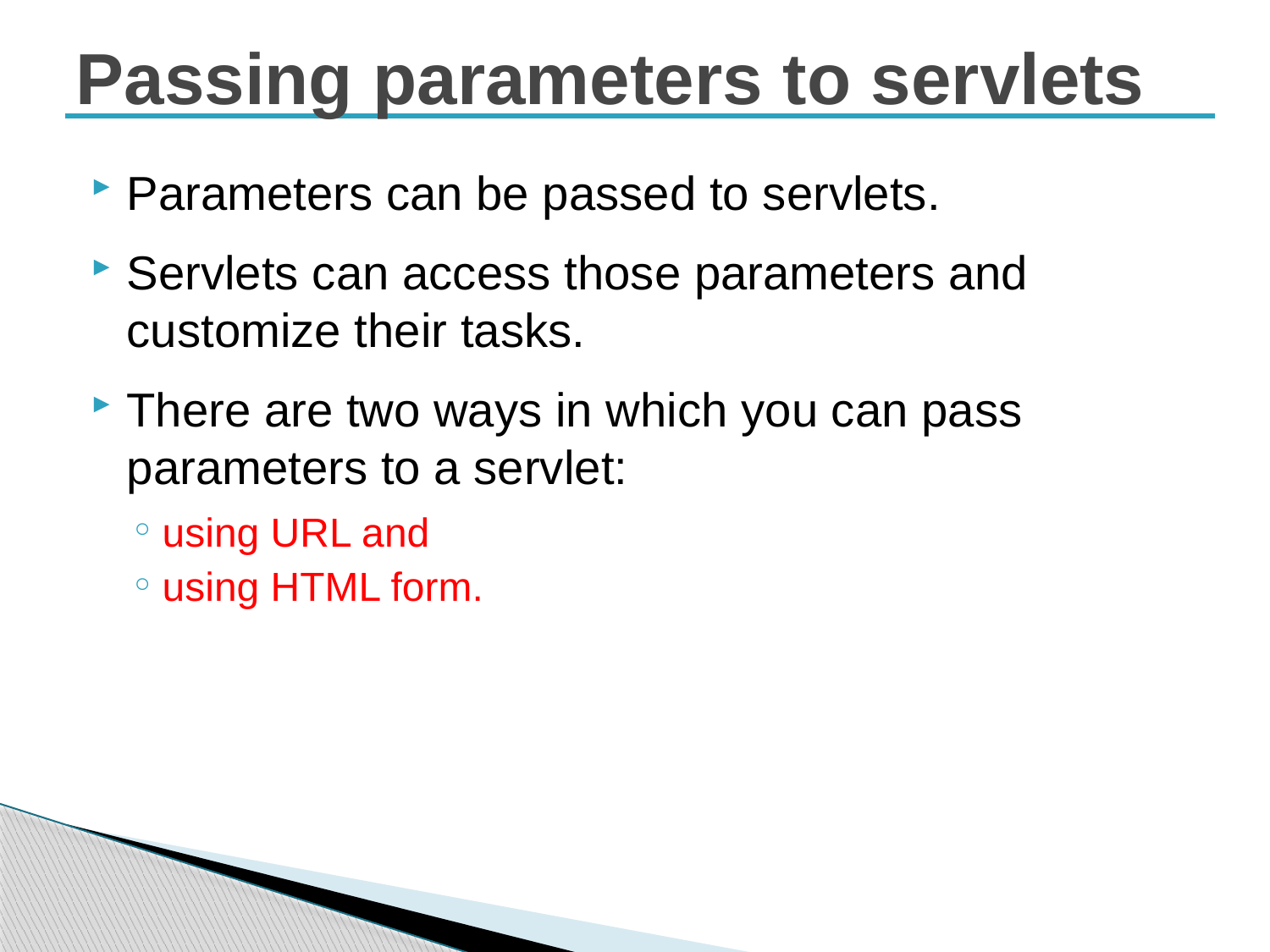

# Passing parameters to servlets
Parameters can be passed to servlets.
Servlets can access those parameters and customize their tasks.
There are two ways in which you can pass parameters to a servlet:
using URL and
using HTML form.